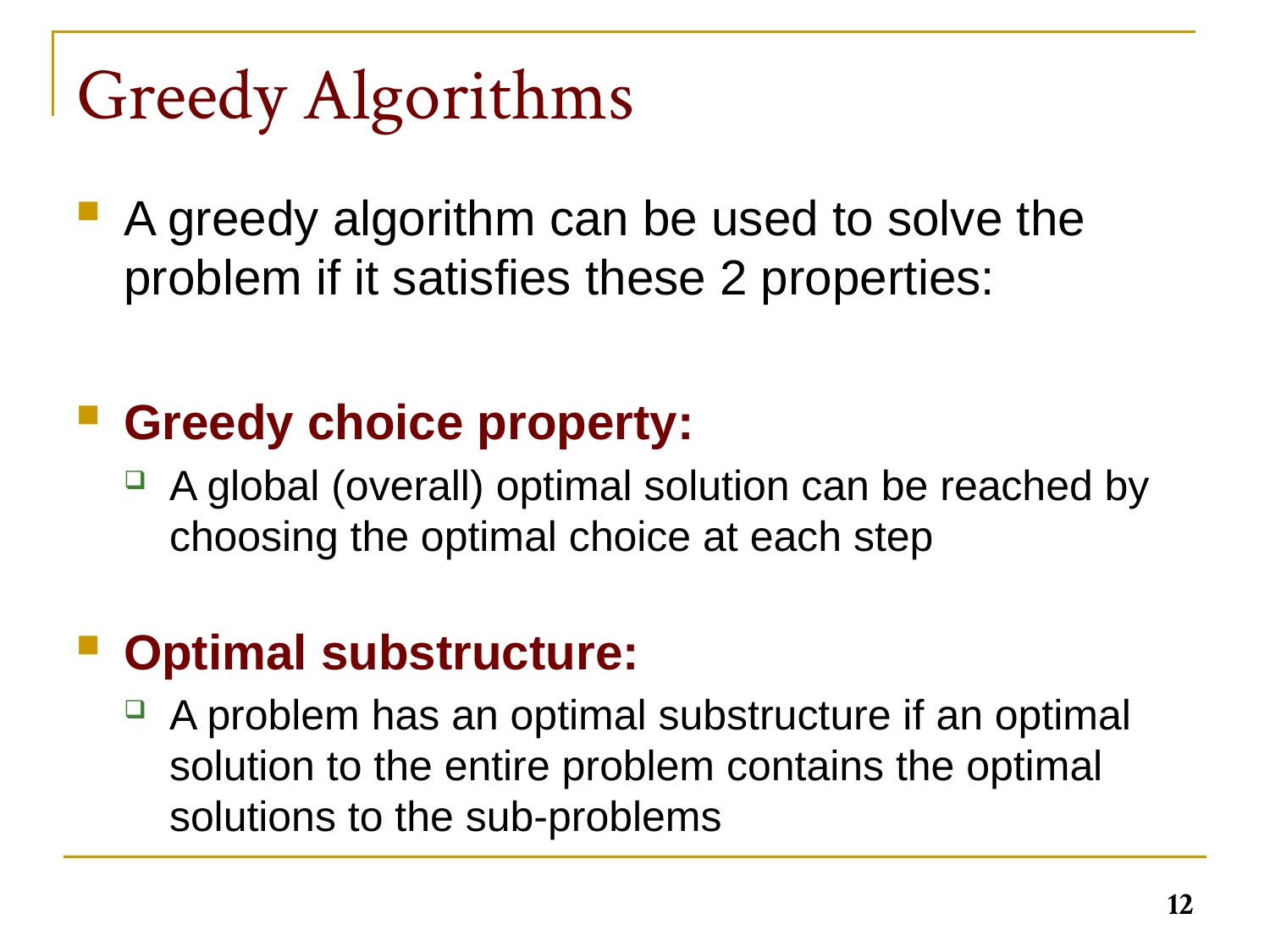

# Greedy Algorithms
A greedy algorithm can be used to solve the problem if it satisfies these 2 properties:

Greedy choice property:
A global (overall) optimal solution can be reached by choosing the optimal choice at each step
Optimal substructure:
A problem has an optimal substructure if an optimal solution to the entire problem contains the optimal solutions to the sub-problems
12